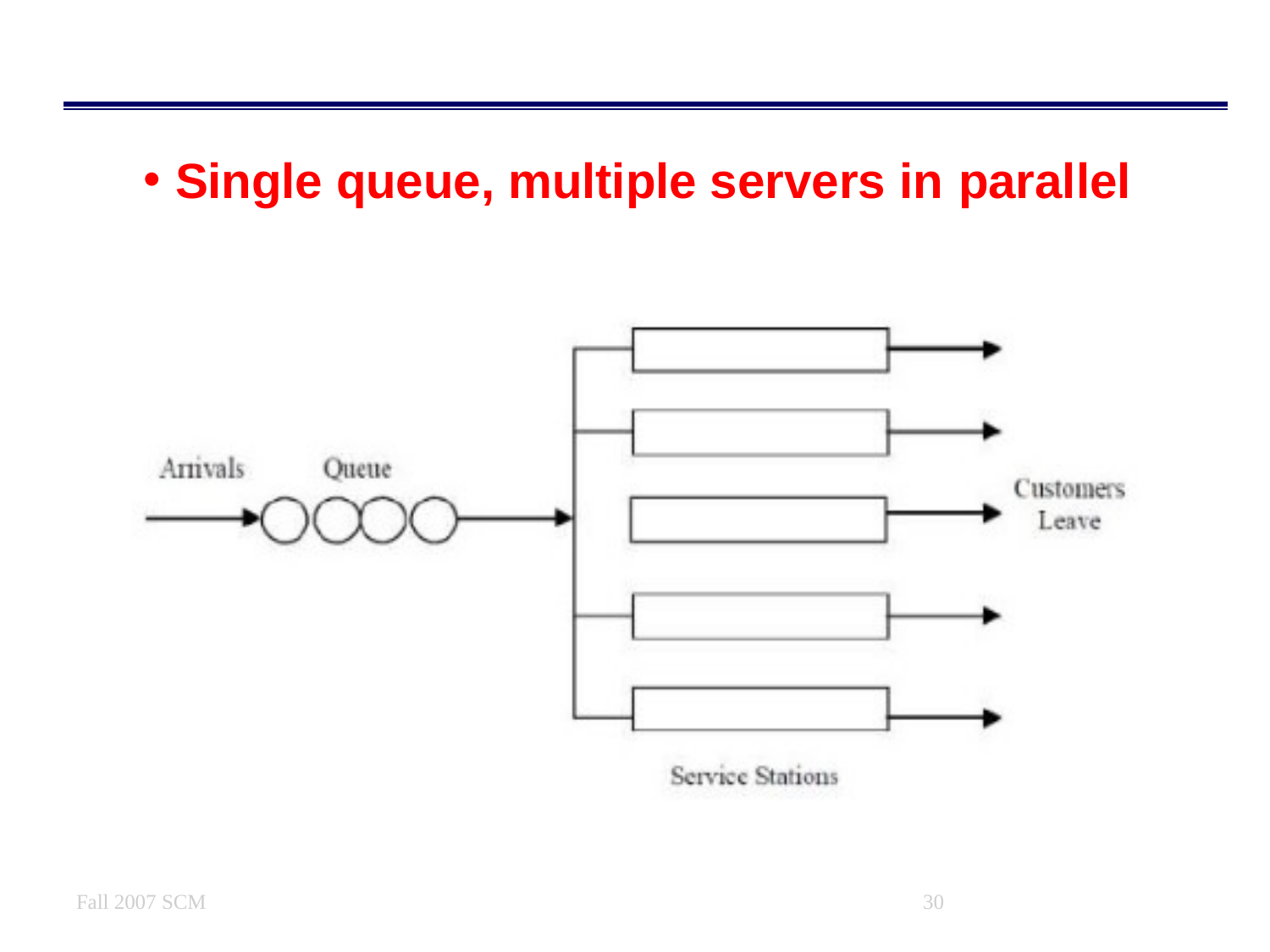

Single queue, multiple servers in parallel

Fall 2007 SCM
30